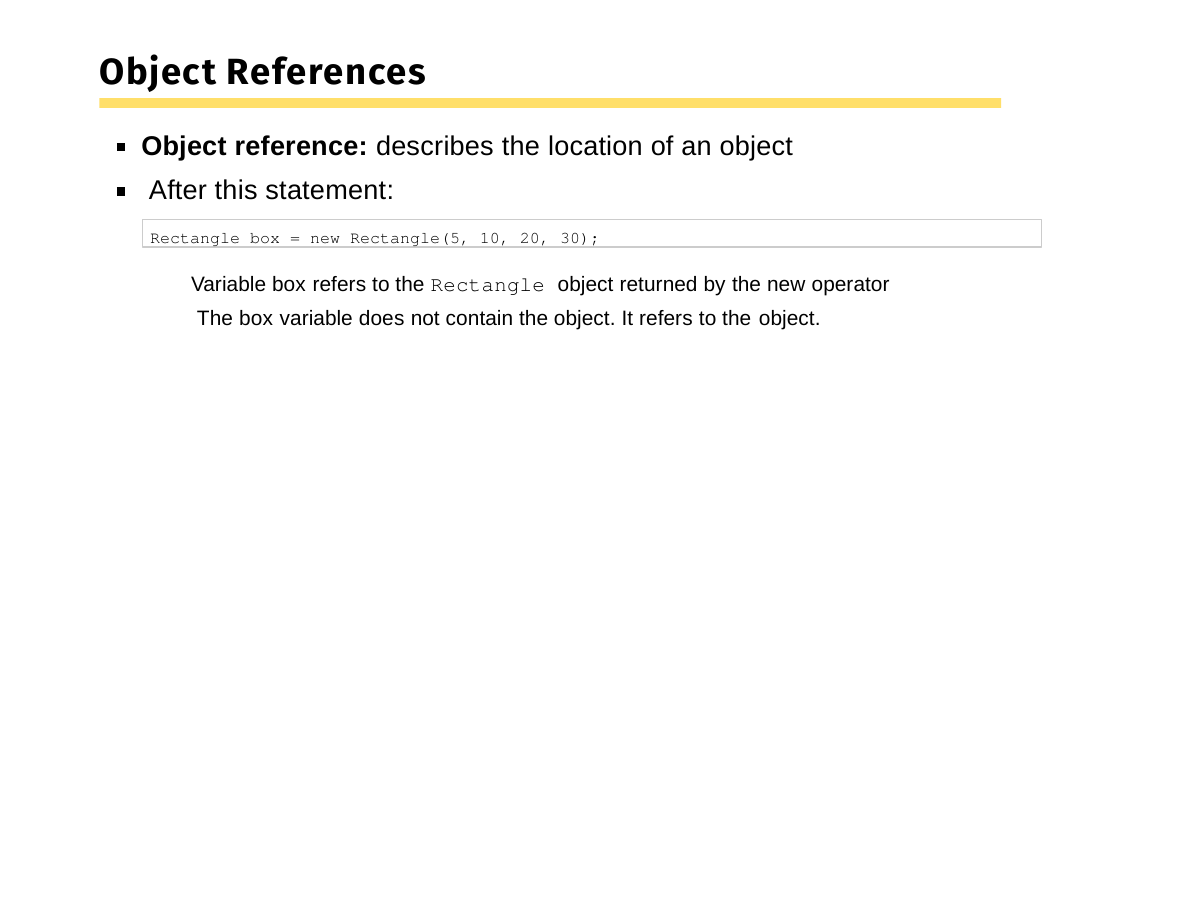

# Object References

Object reference: describes the location of an object  After this statement:

Rectangle box = new Rectangle(5, 10, 20, 30);
Variable box refers to the Rectangle object returned by the new operator  The box variable does not contain the object. It refers to the object.